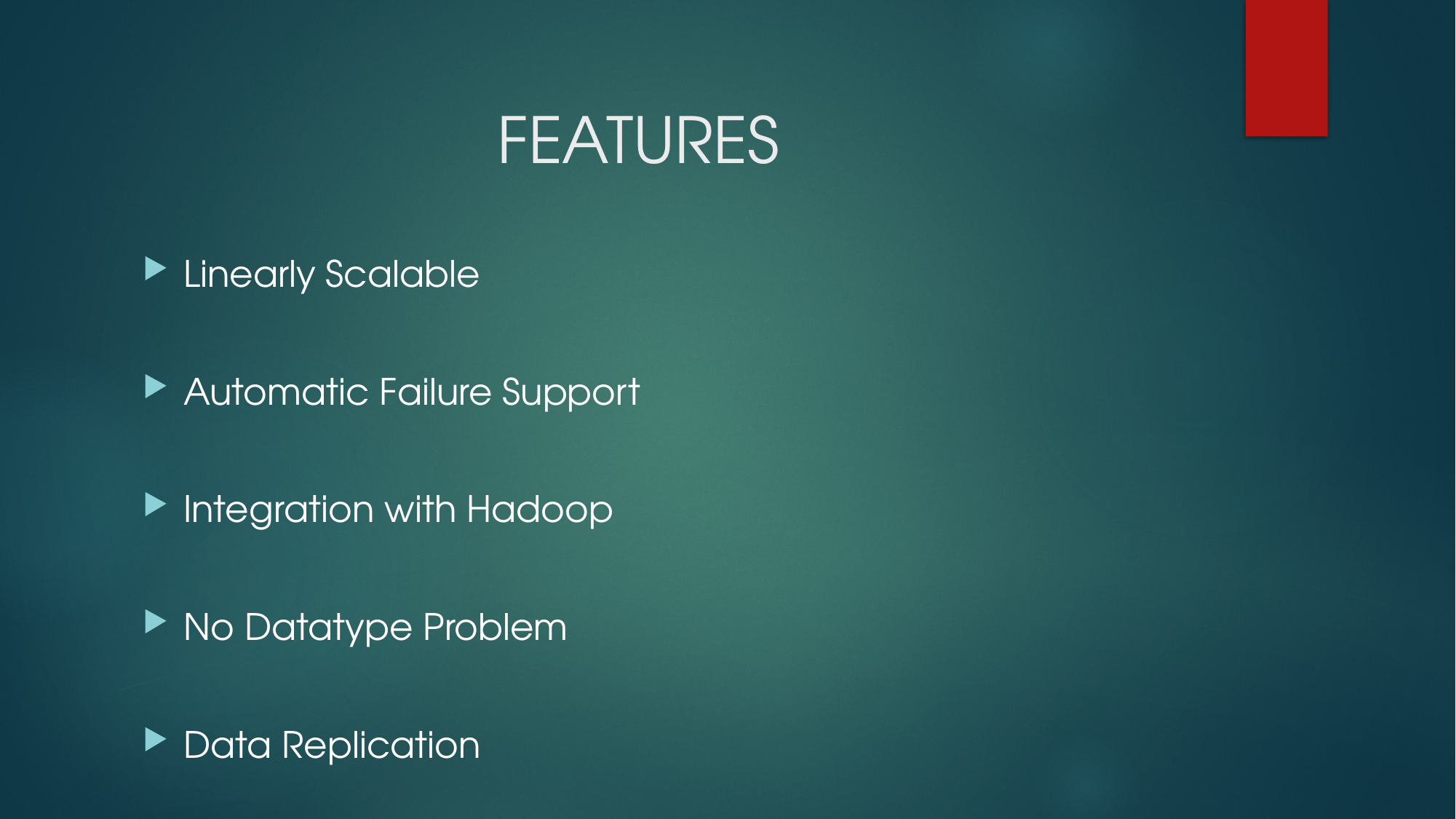

# FEATURES
Linearly Scalable

Automatic Failure Support

Integration with Hadoop

No Datatype Problem

Data Replication